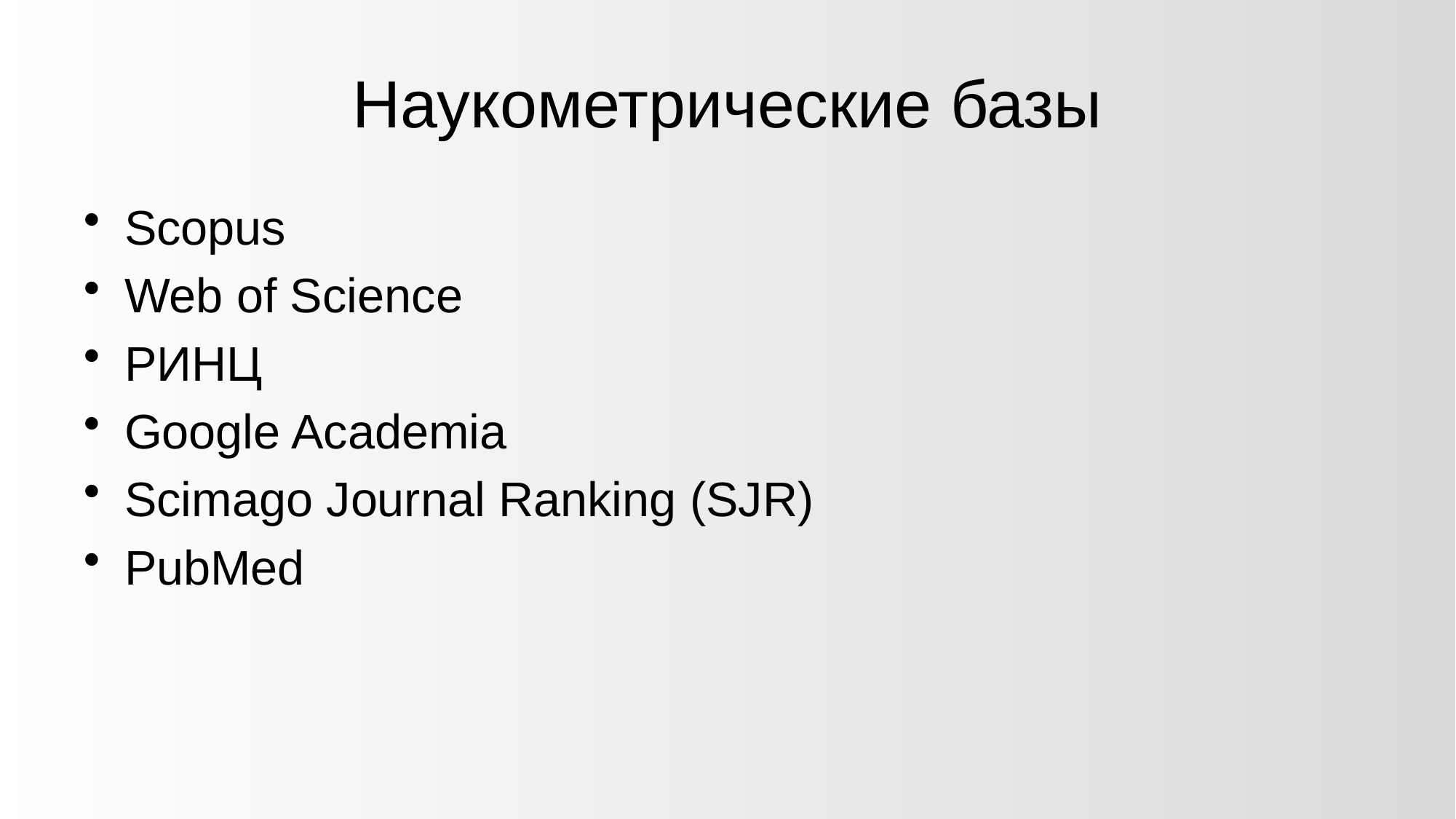

# Наукометрические базы
Scopus
Web of Science
РИНЦ
Google Academia
Scimago Journal Ranking (SJR)
PubMed